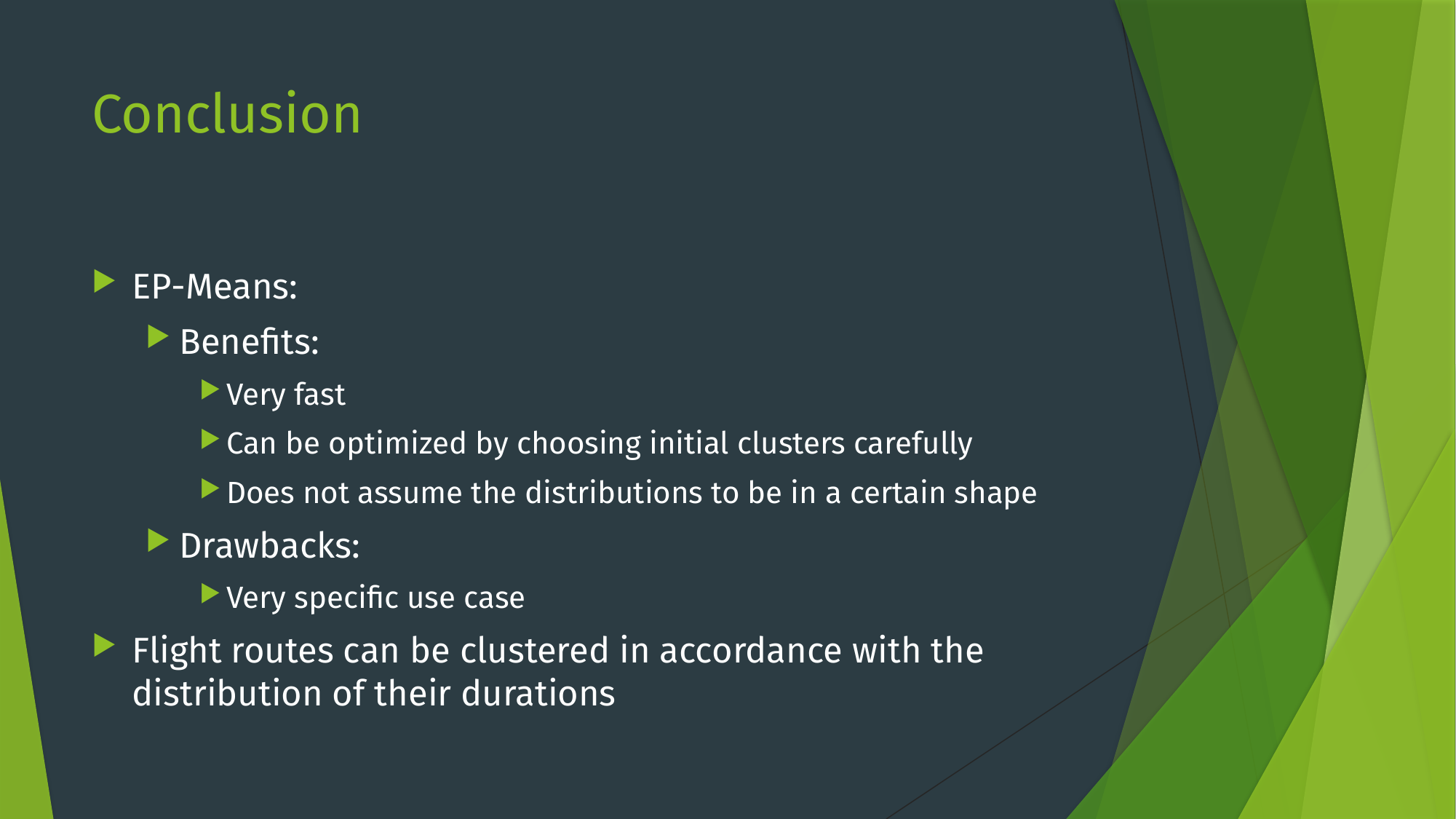

# Conclusion
EP-Means:
Benefits:
Very fast
Can be optimized by choosing initial clusters carefully
Does not assume the distributions to be in a certain shape
Drawbacks:
Very specific use case
Flight routes can be clustered in accordance with the distribution of their durations